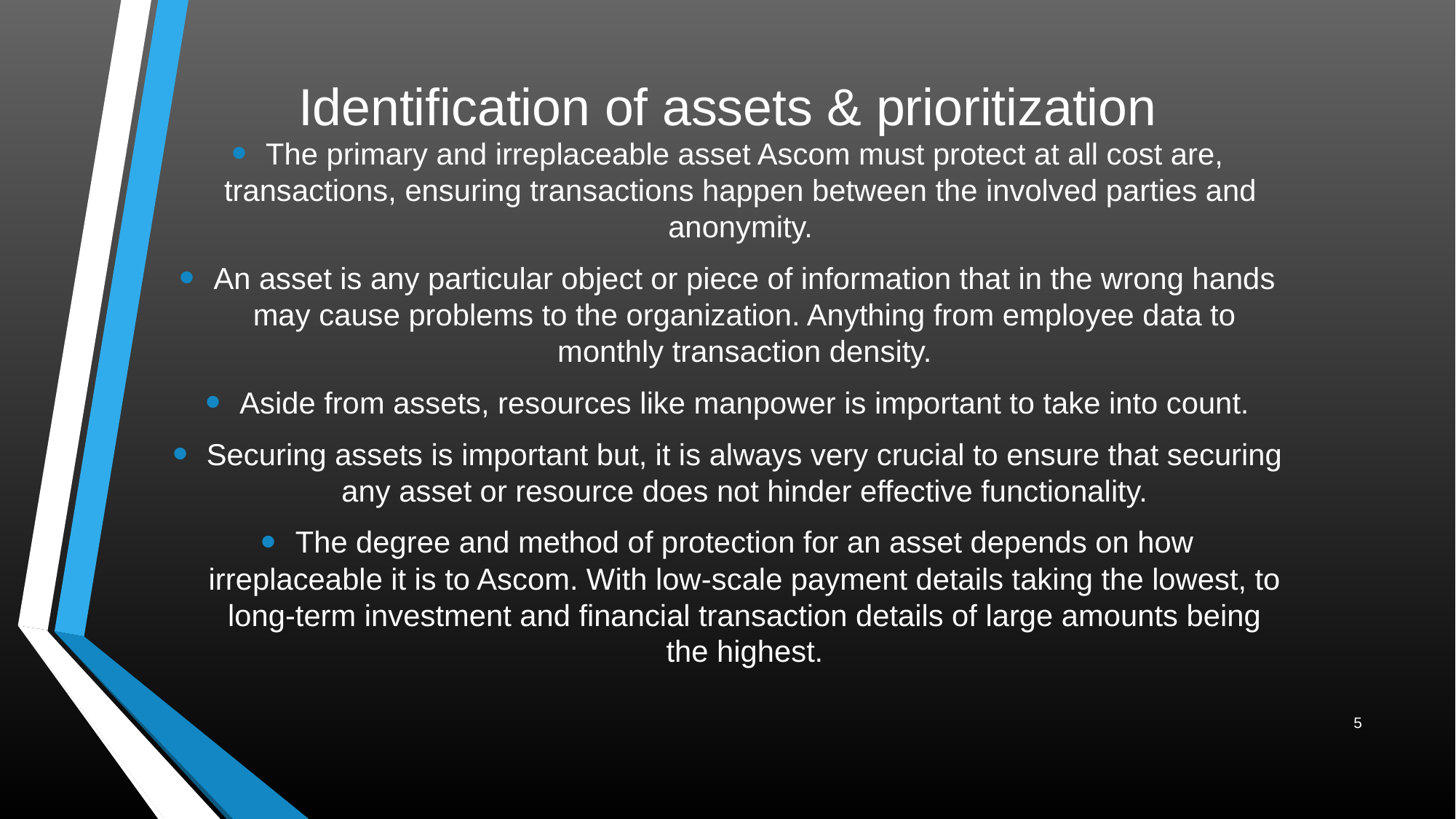

# Identification of assets & prioritization
The primary and irreplaceable asset Ascom must protect at all cost are, transactions, ensuring transactions happen between the involved parties and  anonymity.
An asset is any particular object or piece of information that in the wrong hands may cause problems to the organization. Anything from employee data to monthly transaction density.
Aside from assets, resources like manpower is important to take into count.
Securing assets is important but, it is always very crucial to ensure that securing any asset or resource does not hinder effective functionality.
The degree and method of protection for an asset depends on how irreplaceable it is to Ascom. With low-scale payment details taking the lowest, to long-term investment and financial transaction details of large amounts being the highest.

5